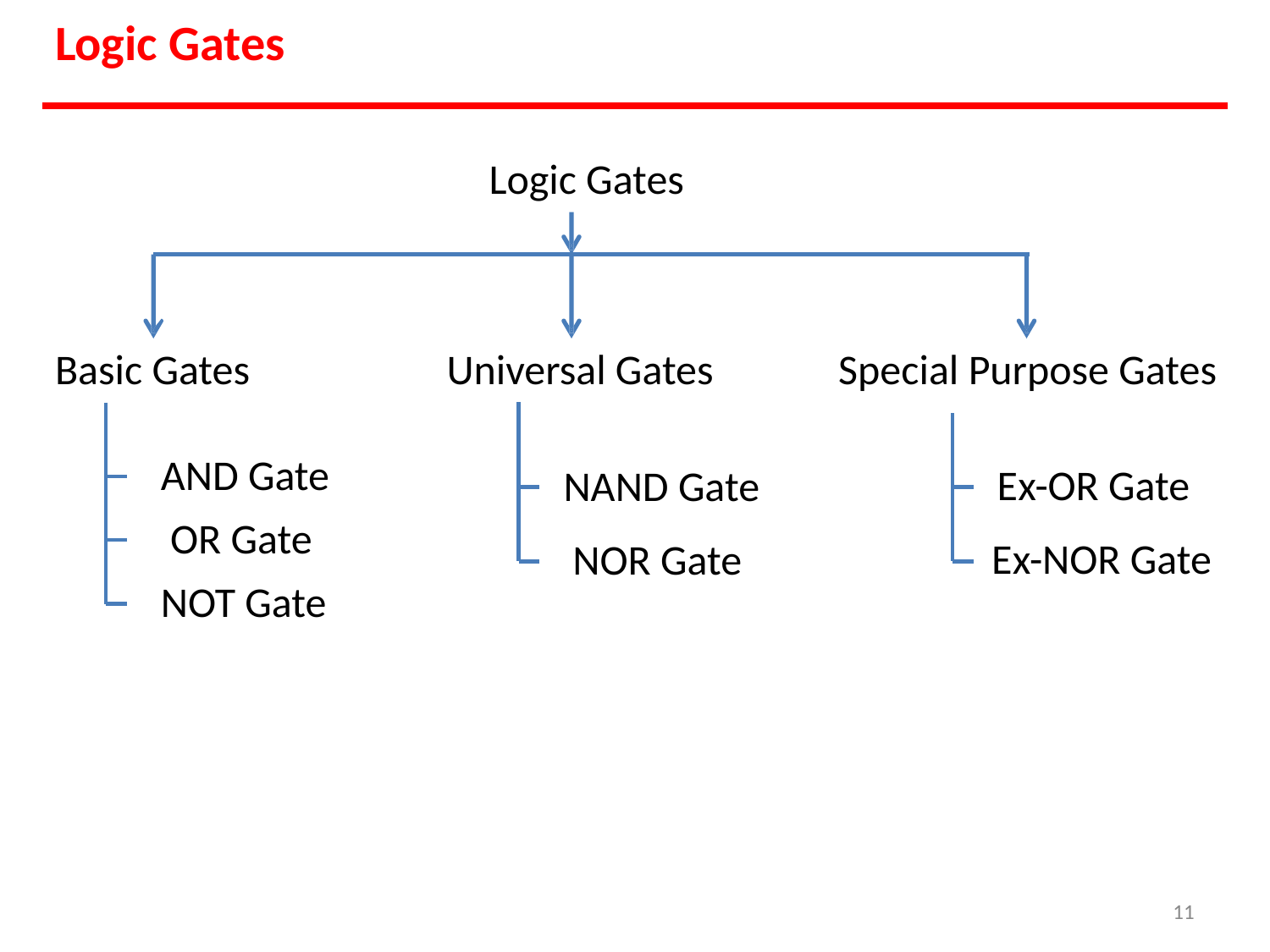

# Logic Gates

Logic Gates

Basic Gates
Universal Gates
Special Purpose Gates

AND Gate  OR Gate  NOT Gate
Ex-OR Gate  Ex-NOR Gate
NAND Gate  NOR Gate

11